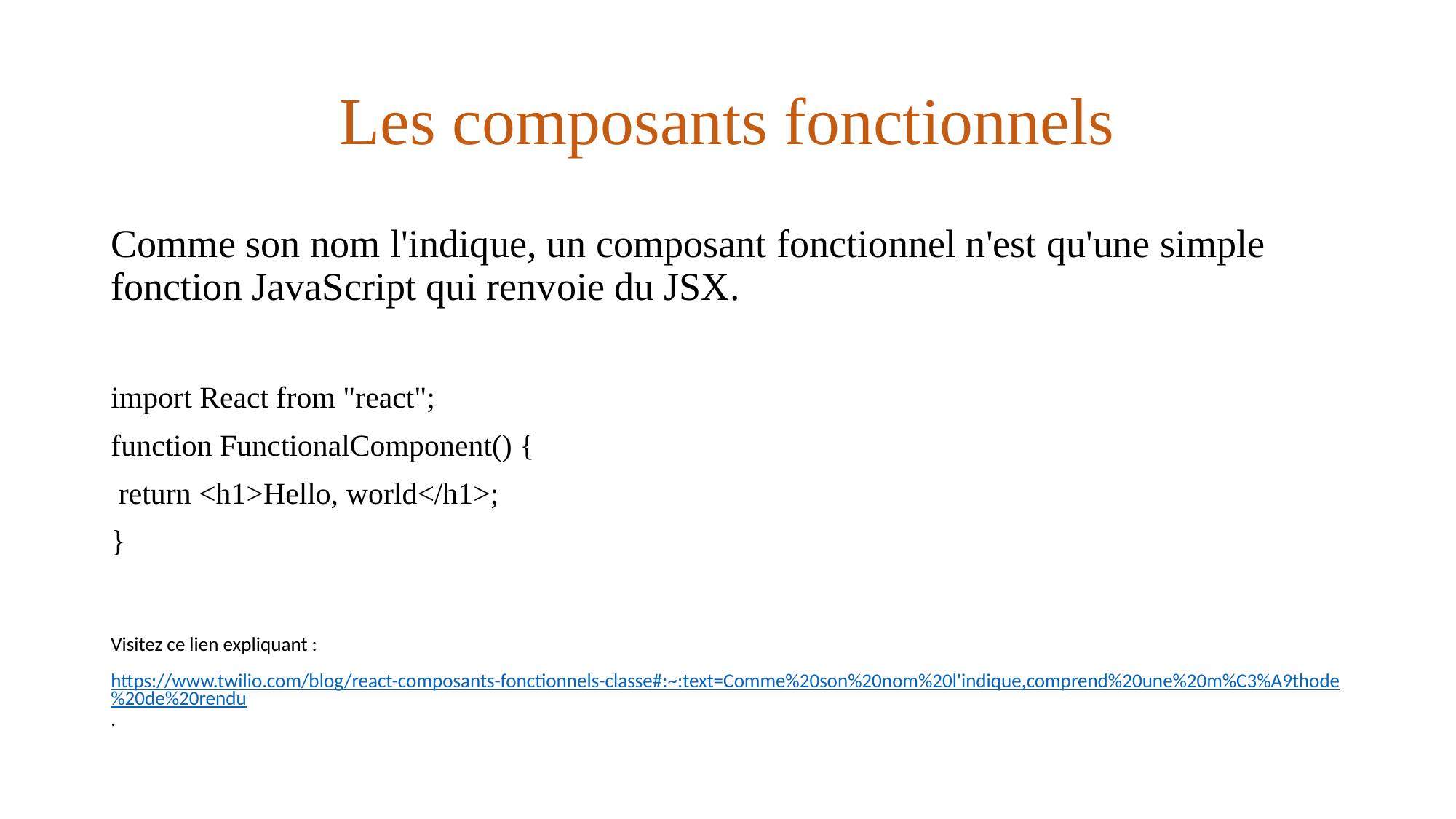

# Les composants fonctionnels
Comme son nom l'indique, un composant fonctionnel n'est qu'une simple fonction JavaScript qui renvoie du JSX.

import React from "react";
function FunctionalComponent() {
 return <h1>Hello, world</h1>;
}

Visitez ce lien expliquant :
https://www.twilio.com/blog/react-composants-fonctionnels-classe#:~:text=Comme%20son%20nom%20l'indique,comprend%20une%20m%C3%A9thode%20de%20rendu.